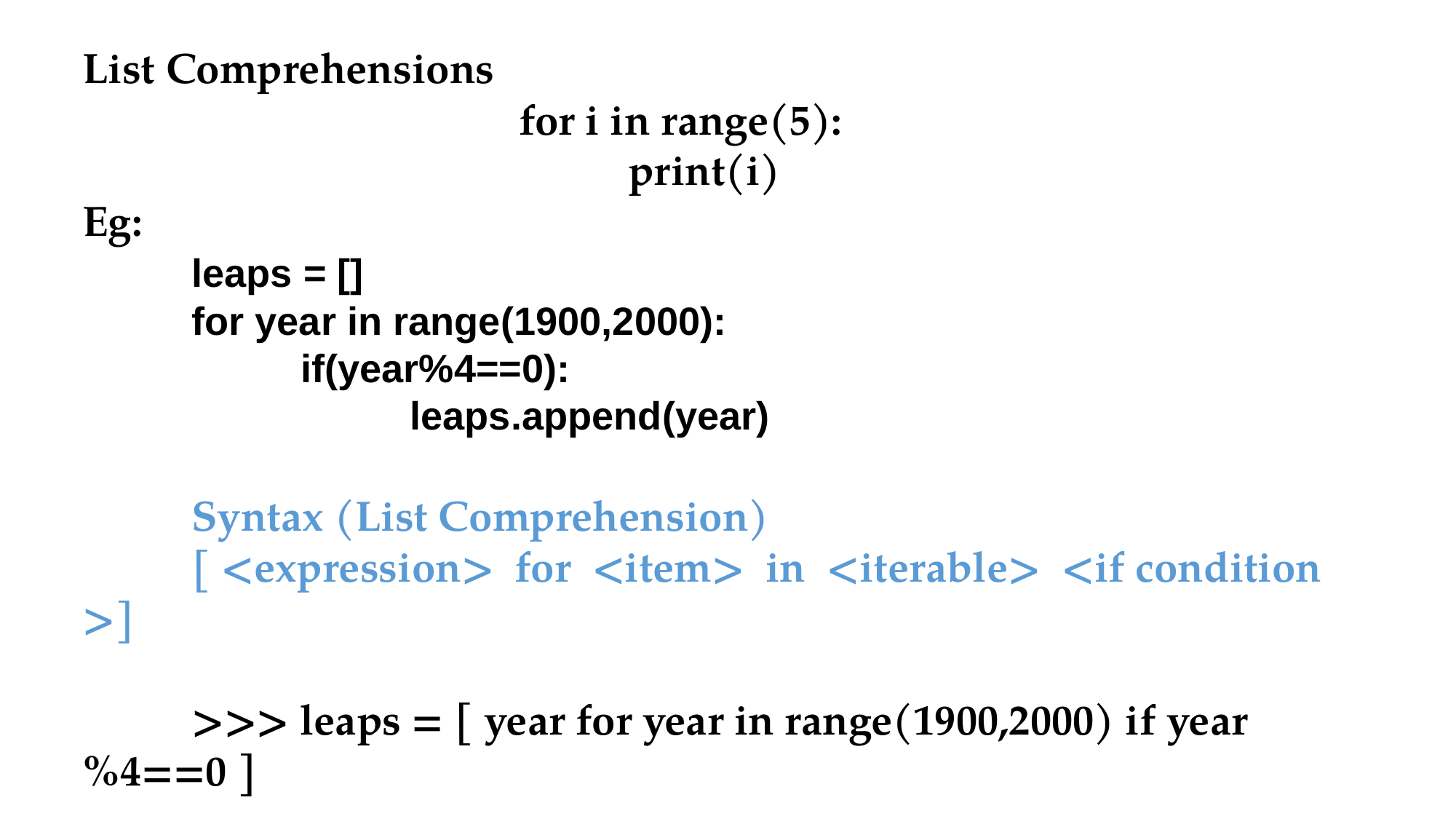

List Comprehensions
				for i in range(5):
					print(i)
Eg:
	leaps = []
	for year in range(1900,2000):
		if(year%4==0):
			leaps.append(year)

	Syntax (List Comprehension)
	[ <expression>  for  <item>  in  <iterable>  <if condition >]

	>>> leaps = [ year for year in range(1900,2000) if year%4==0 ]